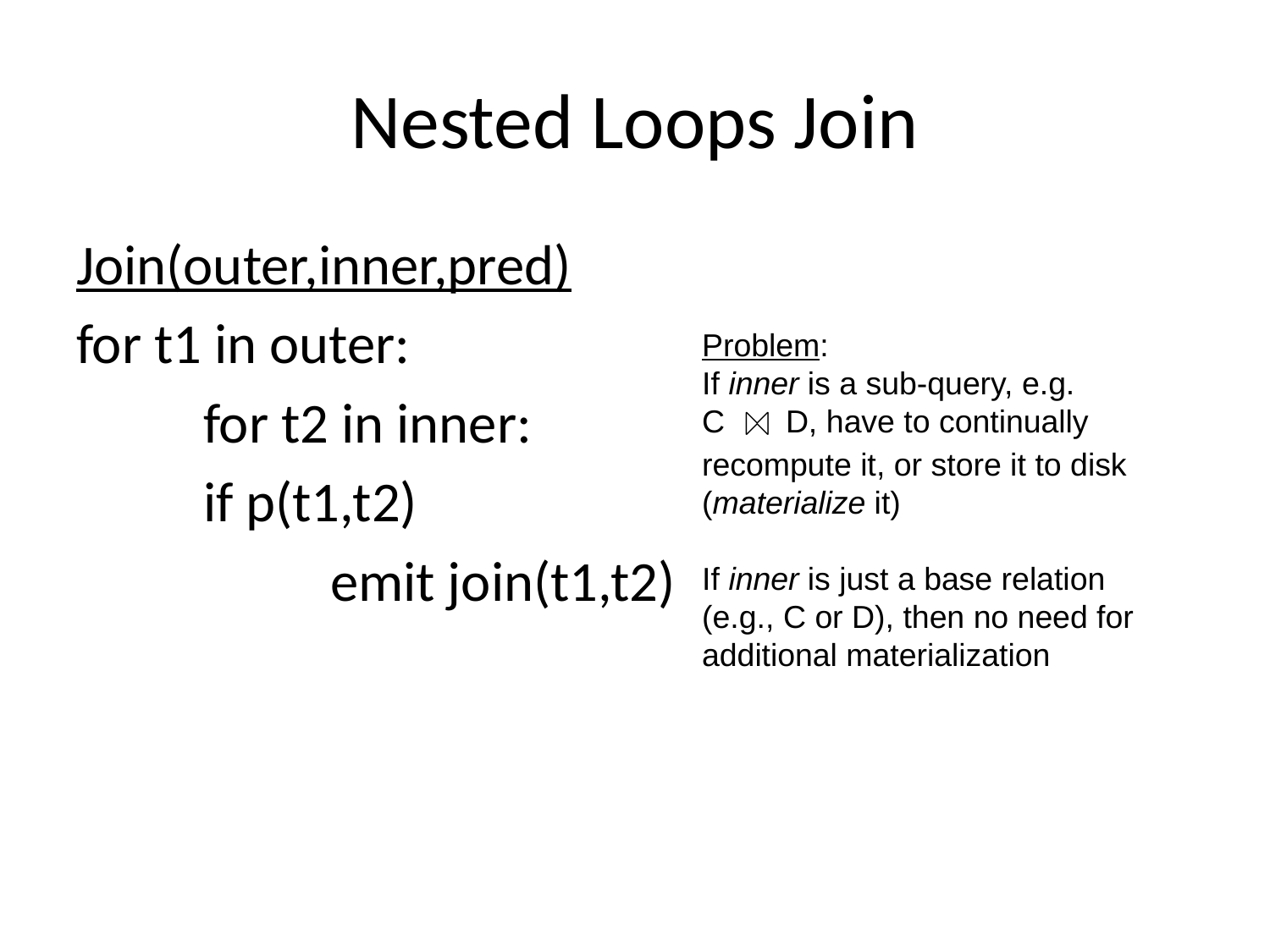

# Nested Loops Join
Join(outer,inner,pred)
for t1 in outer:
	for t2 in inner:
	if p(t1,t2)
		emit join(t1,t2)

Problem:
If inner is a sub-query, e.g.
C  ⨝  D, have to continually recompute it, or store it to disk (materialize it)

If inner is just a base relation (e.g., C or D), then no need for additional materialization